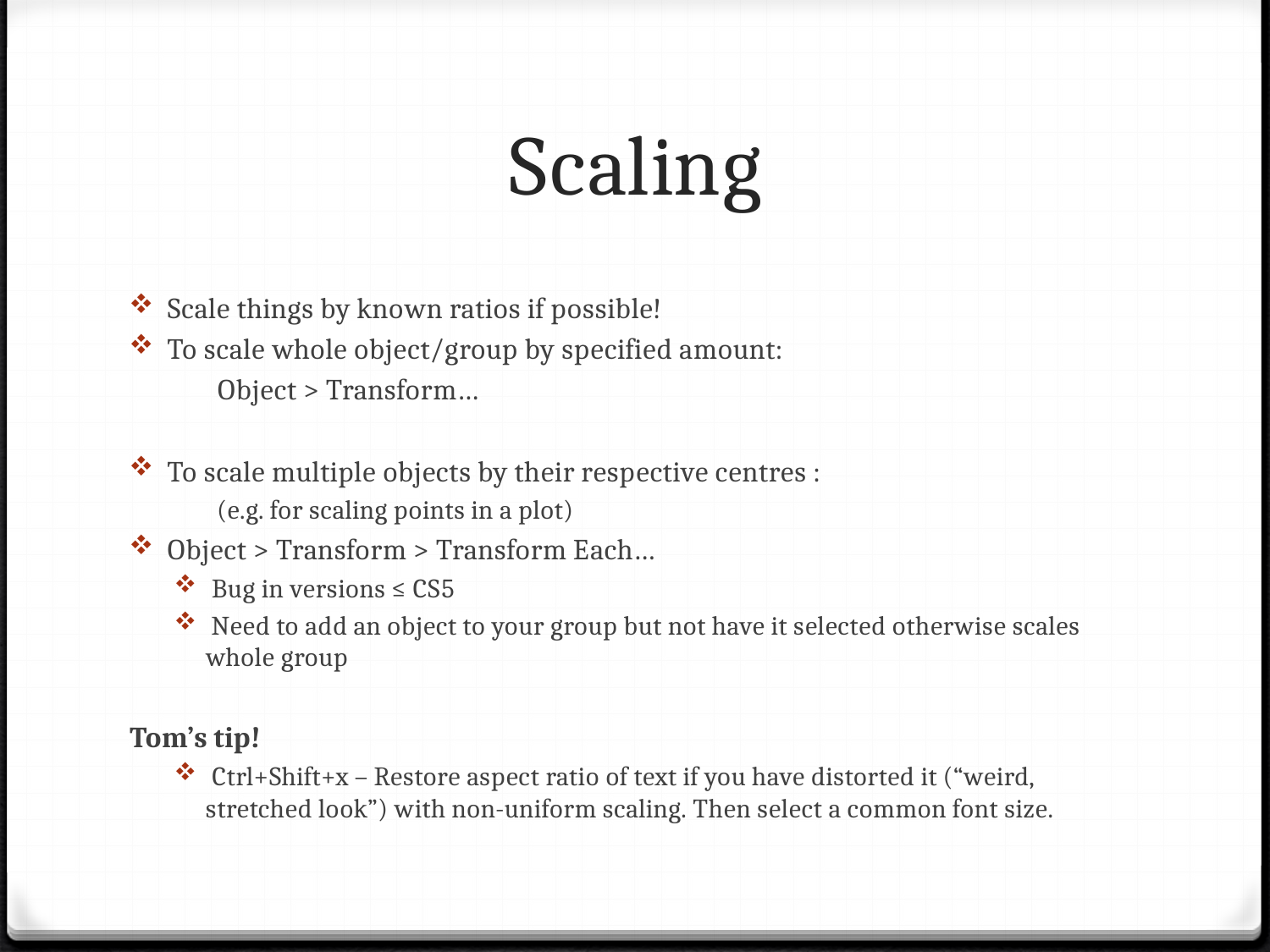

# Scaling
 Scale things by known ratios if possible!
 To scale whole object/group by specified amount:
	Object > Transform…

 To scale multiple objects by their respective centres :
	(e.g. for scaling points in a plot)
 Object > Transform > Transform Each…
 Bug in versions ≤ CS5
 Need to add an object to your group but not have it selected otherwise scales whole group

Tom’s tip!
 Ctrl+Shift+x – Restore aspect ratio of text if you have distorted it (“weird, stretched look”) with non-uniform scaling. Then select a common font size.